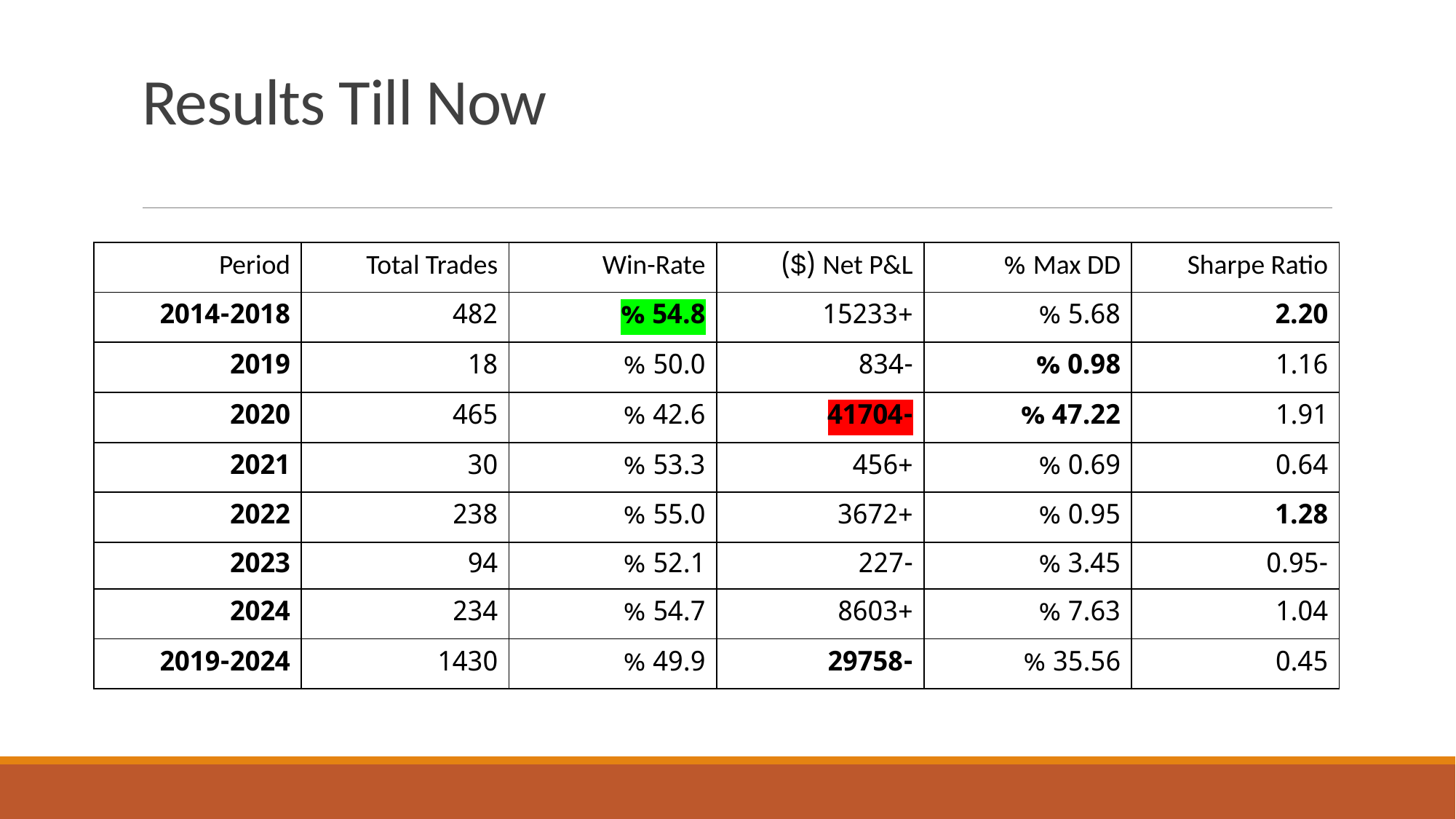

# Results Till Now
| Period | Total Trades | Win-Rate | Net P&L ($) | Max DD % | Sharpe Ratio |
| --- | --- | --- | --- | --- | --- |
| 2014-2018 | 482 | 54.8 % | +15233 | 5.68 % | 2.20 |
| 2019 | 18 | 50.0 % | -834 | 0.98 % | 1.16 |
| 2020 | 465 | 42.6 % | -41704 | 47.22 % | 1.91 |
| 2021 | 30 | 53.3 % | +456 | 0.69 % | 0.64 |
| 2022 | 238 | 55.0 % | +3672 | 0.95 % | 1.28 |
| 2023 | 94 | 52.1 % | -227 | 3.45 % | -0.95 |
| 2024 | 234 | 54.7 % | +8603 | 7.63 % | 1.04 |
| 2019-2024 | 1430 | 49.9 % | -29758 | 35.56 % | 0.45 |